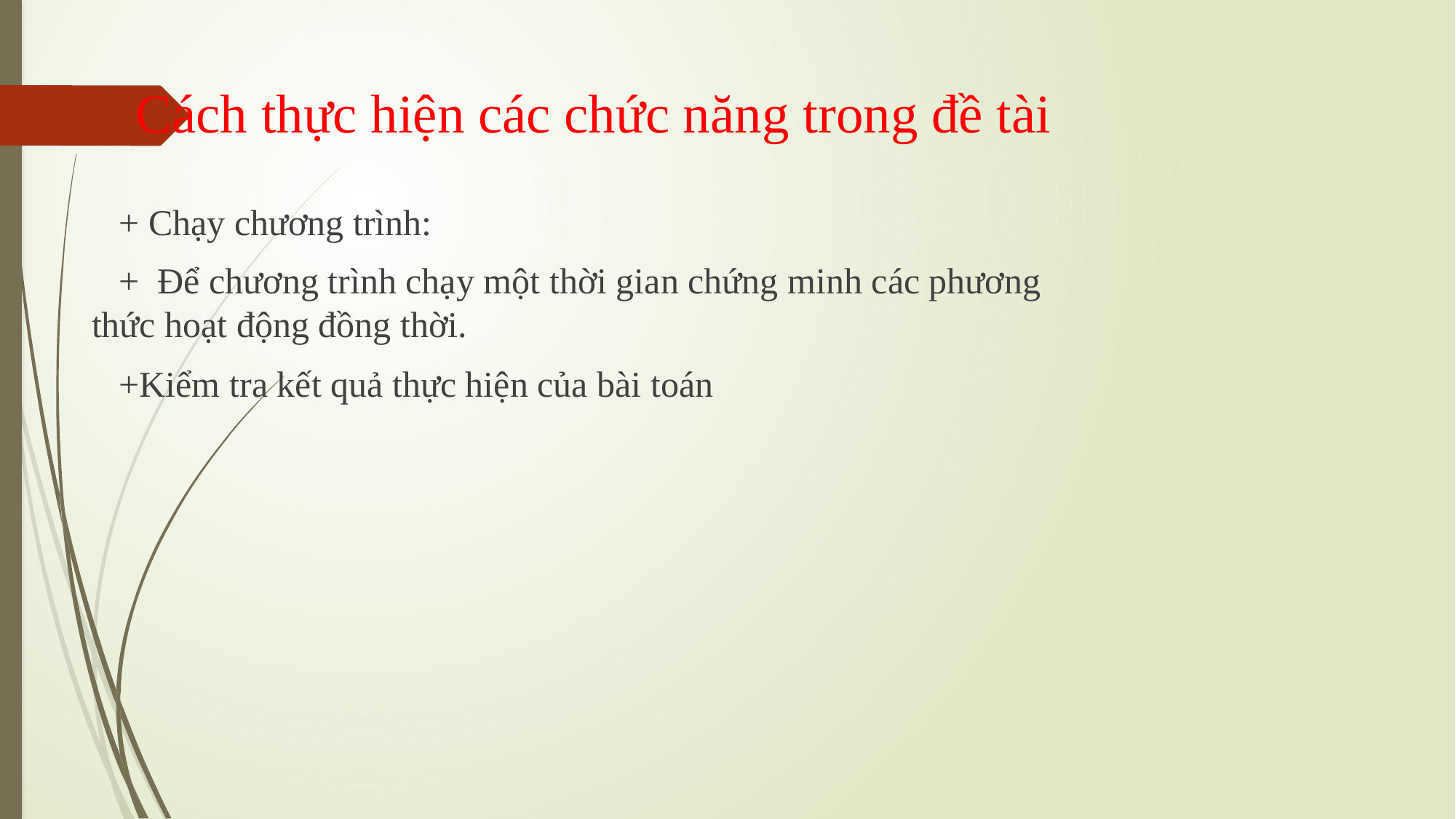

# Cách thực hiện các chức năng trong đề tài
   + Chạy chương trình:
   +  Để chương trình chạy một thời gian chứng minh các phương thức hoạt động đồng thời.
   +Kiểm tra kết quả thực hiện của bài toán